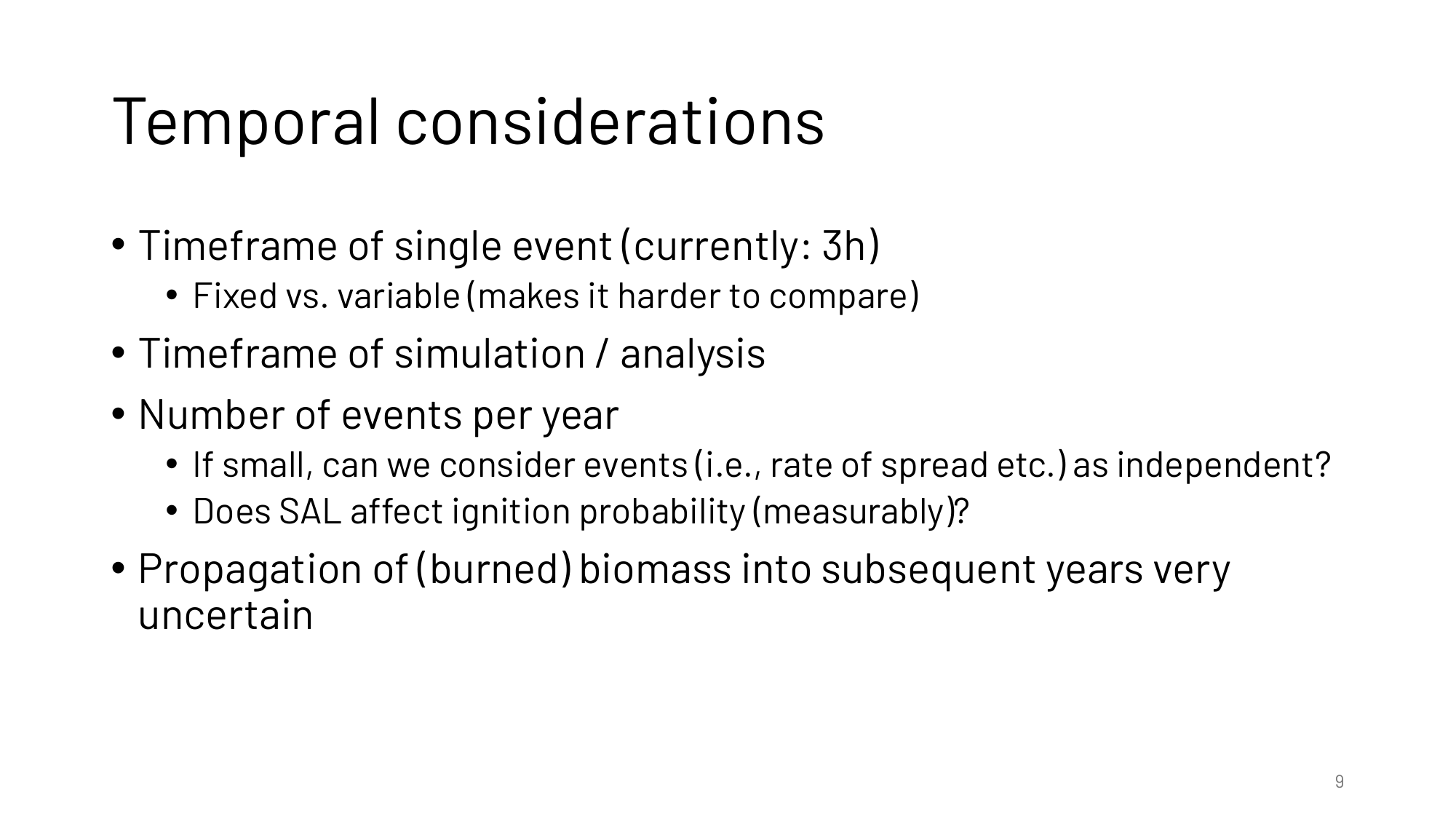

# Temporal considerations
Timeframe of single event (currently: 3h)
Fixed vs. variable (makes it harder to compare)
Timeframe of simulation / analysis
Number of events per year
If small, can we consider events (i.e., rate of spread etc.) as independent?
Does SAL affect ignition probability (measurably)?
Propagation of (burned) biomass into subsequent years very uncertain
9